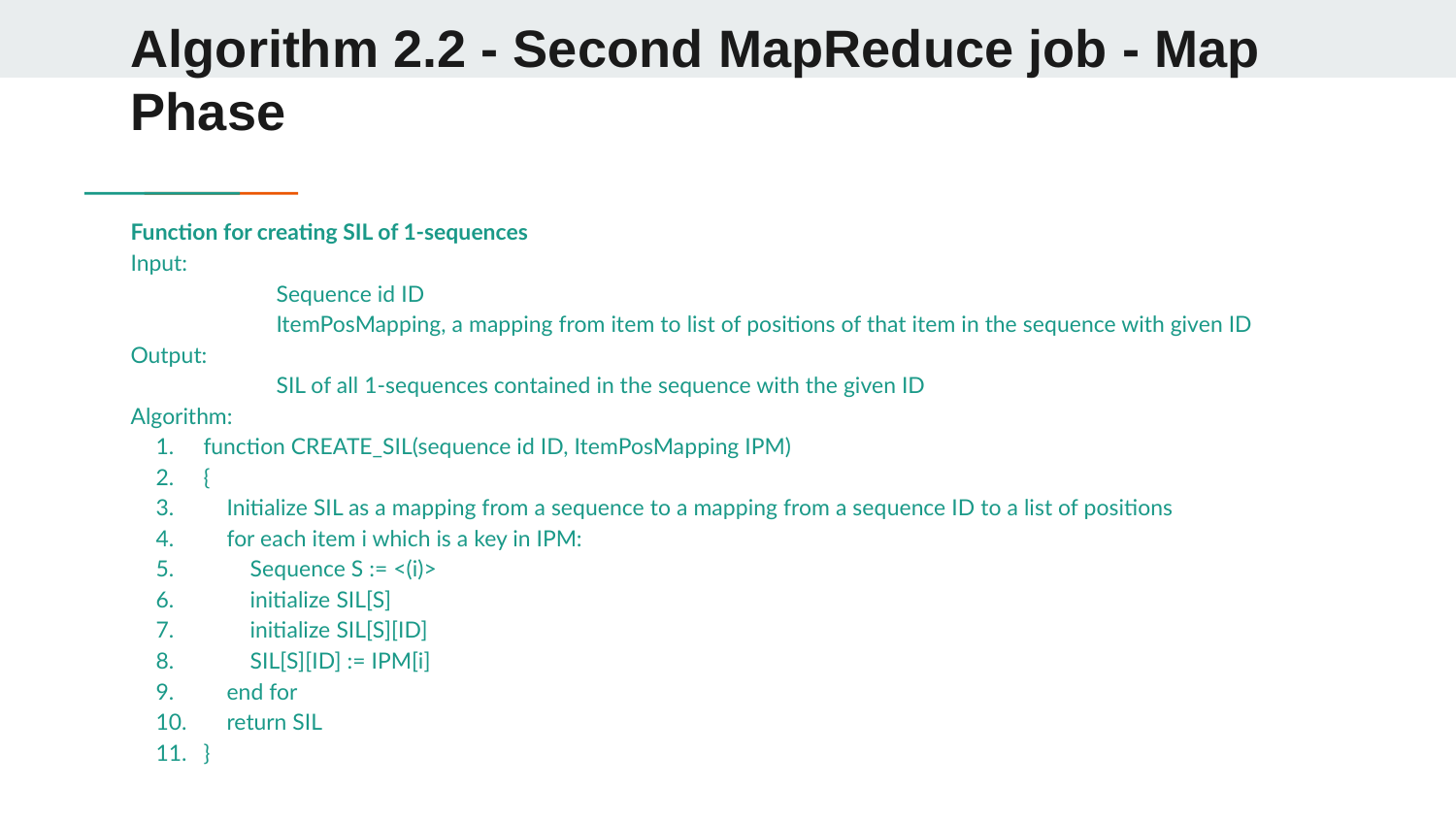

# Algorithm 2.2 - Second MapReduce job - Map Phase
Function for creating SIL of 1-sequences
Input:
	Sequence id ID
	ItemPosMapping, a mapping from item to list of positions of that item in the sequence with given ID
Output:
	SIL of all 1-sequences contained in the sequence with the given ID
Algorithm:
function CREATE_SIL(sequence id ID, ItemPosMapping IPM)
{
    Initialize SIL as a mapping from a sequence to a mapping from a sequence ID to a list of positions
    for each item i which is a key in IPM:
        Sequence S := <(i)>
        initialize SIL[S]
        initialize SIL[S][ID]
        SIL[S][ID] := IPM[i]
    end for
    return SIL
}